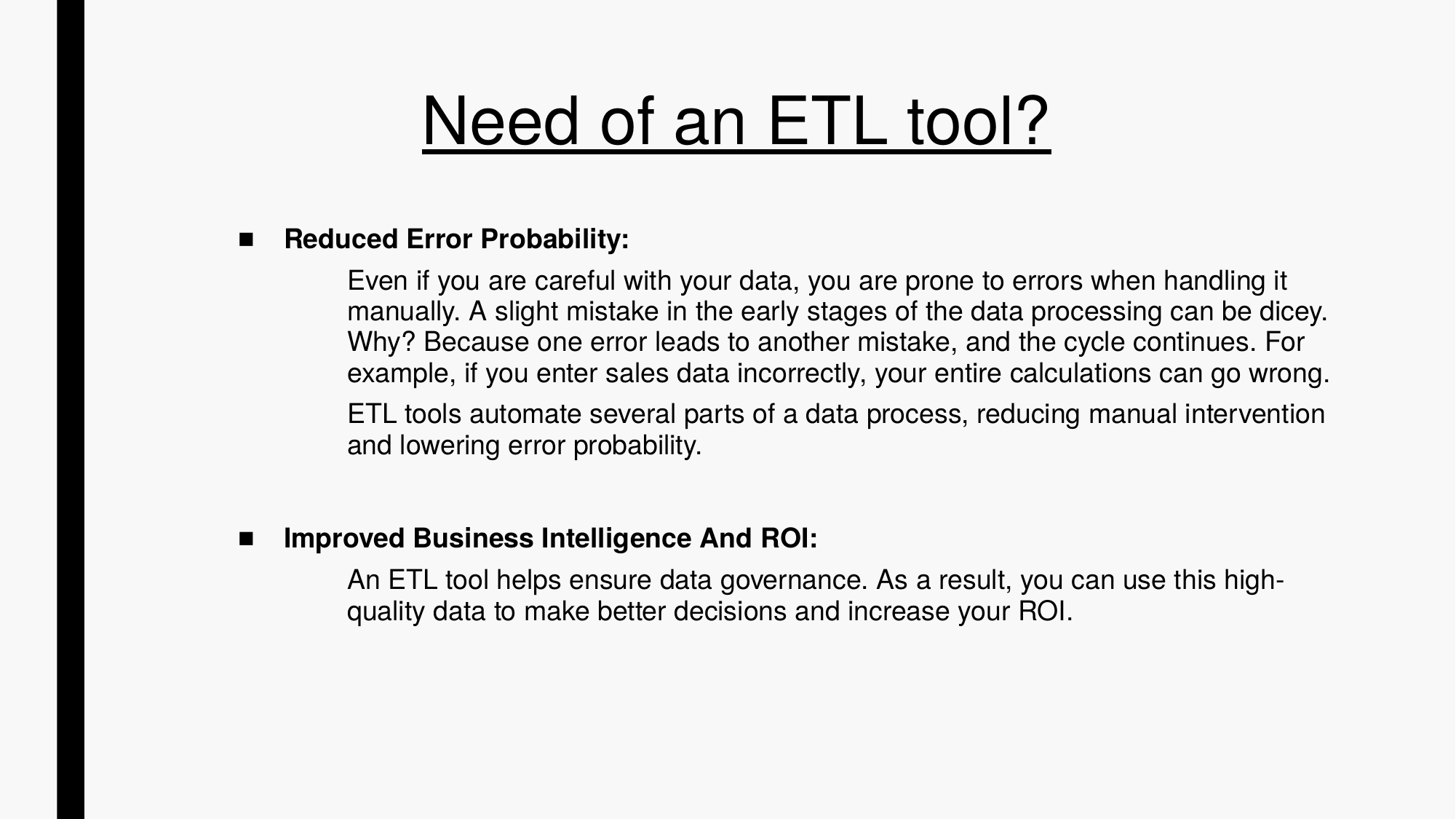

# Need of an ETL tool?
Reduced Error Probability:
Even if you are careful with your data, you are prone to errors when handling it manually. A slight mistake in the early stages of the data processing can be dicey. Why? Because one error leads to another mistake, and the cycle continues. For example, if you enter sales data incorrectly, your entire calculations can go wrong.
ETL tools automate several parts of a data process, reducing manual intervention and lowering error probability.

Improved Business Intelligence And ROI:
An ETL tool helps ensure data governance. As a result, you can use this high-quality data to make better decisions and increase your ROI.